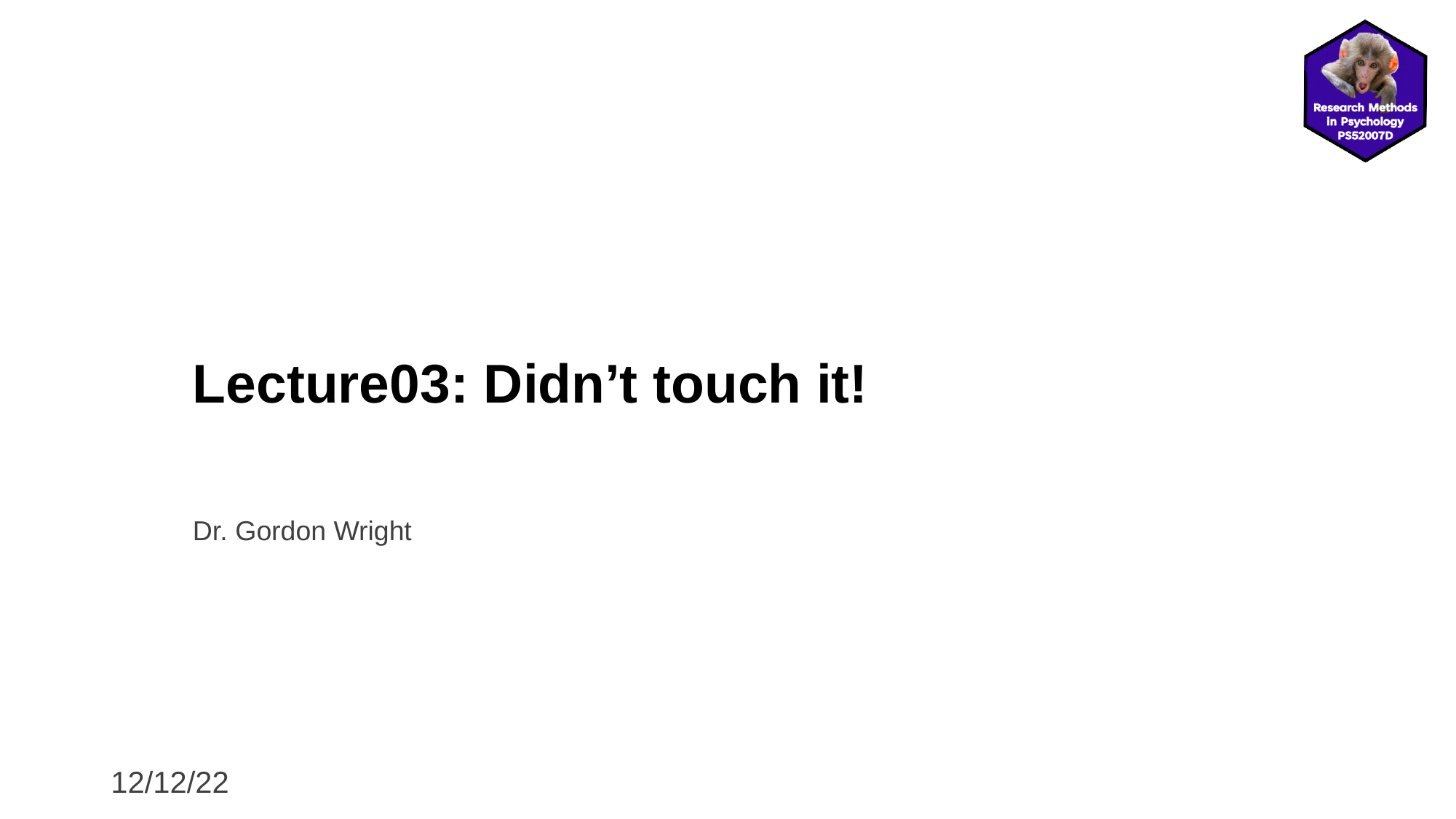

# Lecture03: Didn’t touch it!
Dr. Gordon Wright
12/12/22